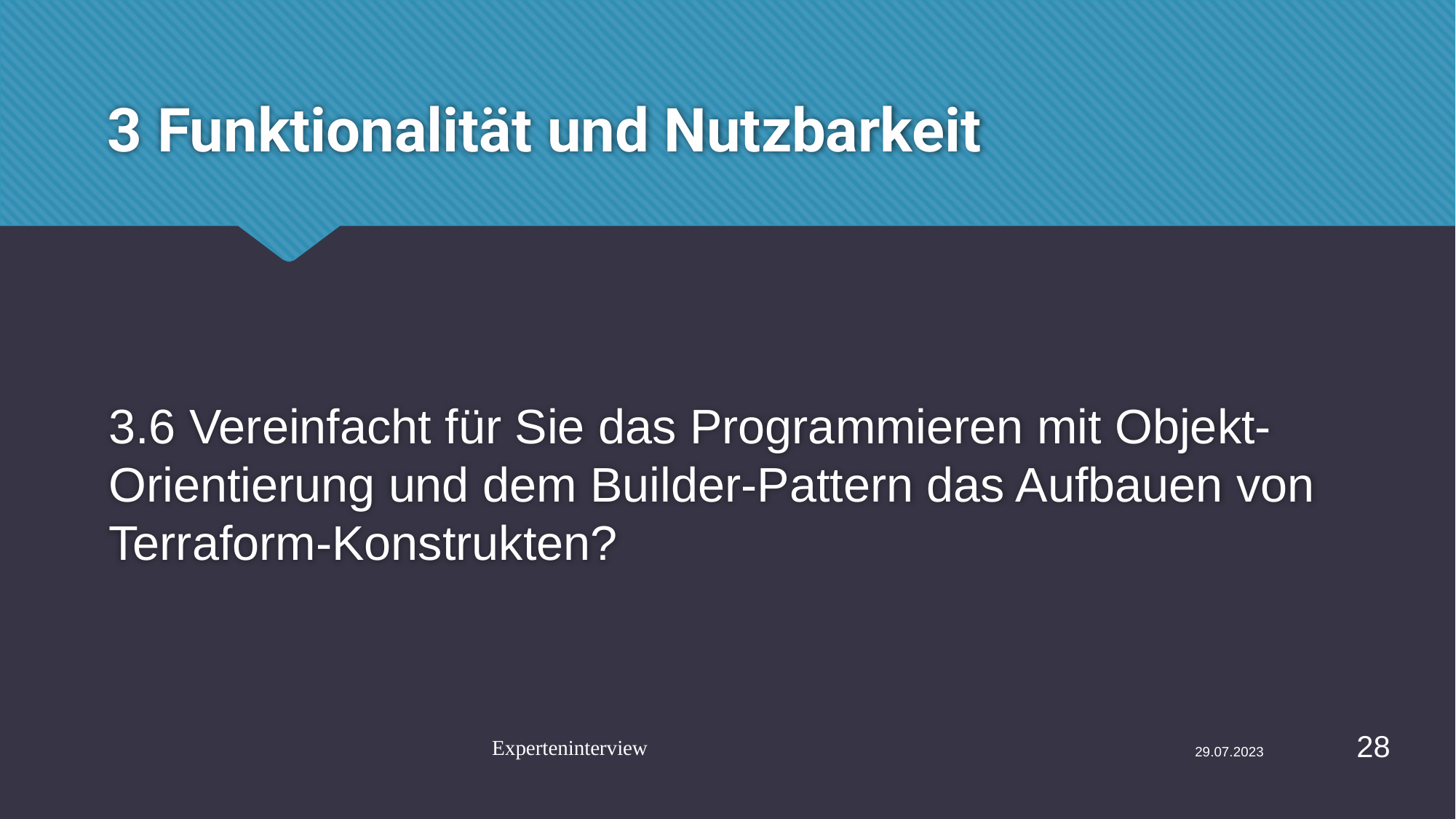

# 3 Funktionalität und Nutzbarkeit
3.6 Vereinfacht für Sie das Programmieren mit Objekt-Orientierung und dem Builder-Pattern das Aufbauen von Terraform-Konstrukten?
28
Experteninterview
29.07.2023